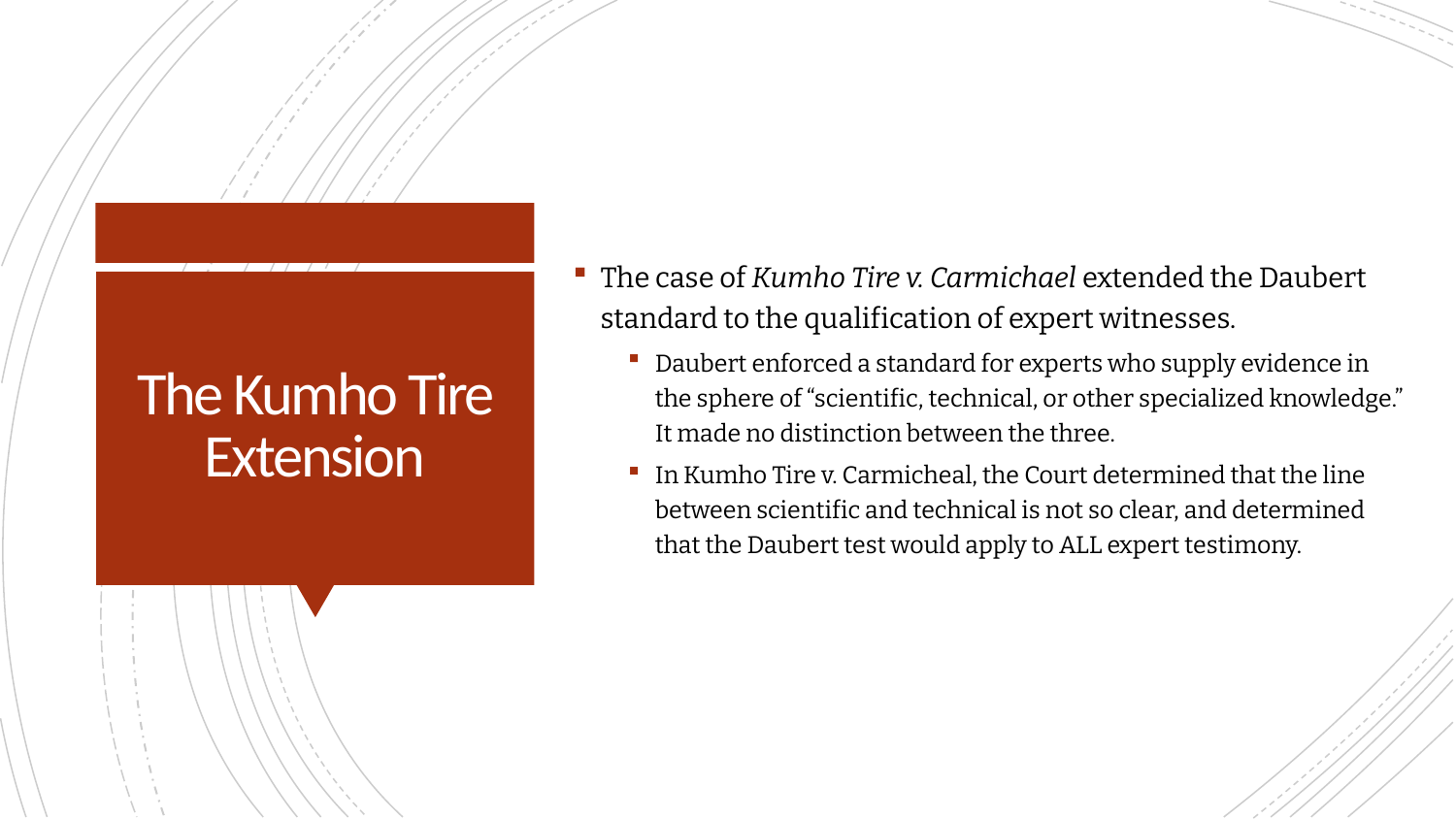

The case of Kumho Tire v. Carmichael extended the Daubert standard to the qualification of expert witnesses.
Daubert enforced a standard for experts who supply evidence in the sphere of “scientific, technical, or other specialized knowledge.” It made no distinction between the three.
In Kumho Tire v. Carmicheal, the Court determined that the line between scientific and technical is not so clear, and determined that the Daubert test would apply to ALL expert testimony.
# The Kumho Tire Extension